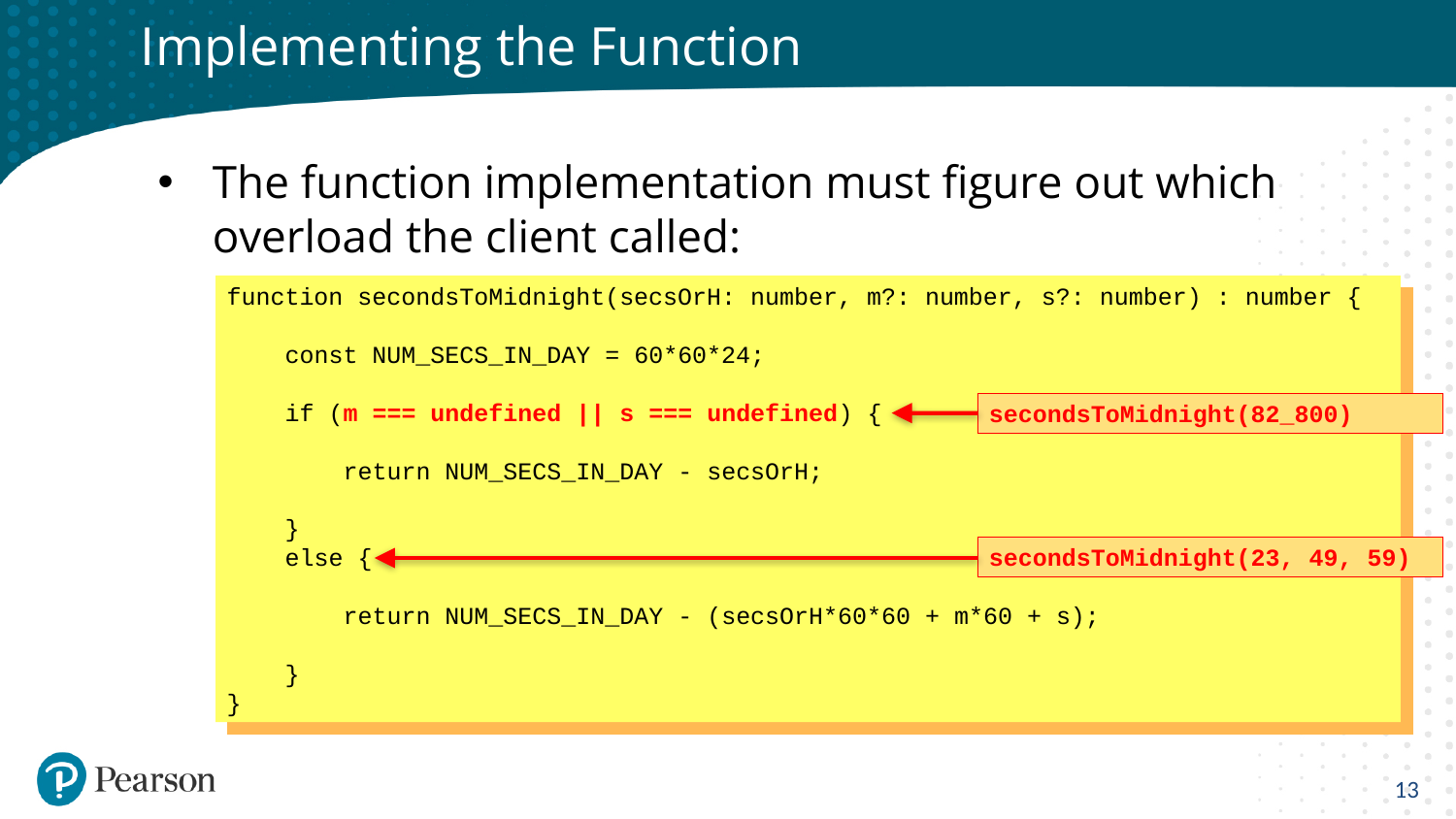

# Implementing the Function
The function implementation must figure out which overload the client called:
function secondsToMidnight(secsOrH: number, m?: number, s?: number) : number {

    const NUM_SECS_IN_DAY = 60*60*24;

    if (m === undefined || s === undefined) {

        return NUM_SECS_IN_DAY - secsOrH;

    }
    else {

        return NUM_SECS_IN_DAY - (secsOrH*60*60 + m*60 + s);

    }
}
secondsToMidnight(82_800)
secondsToMidnight(23, 49, 59)
13